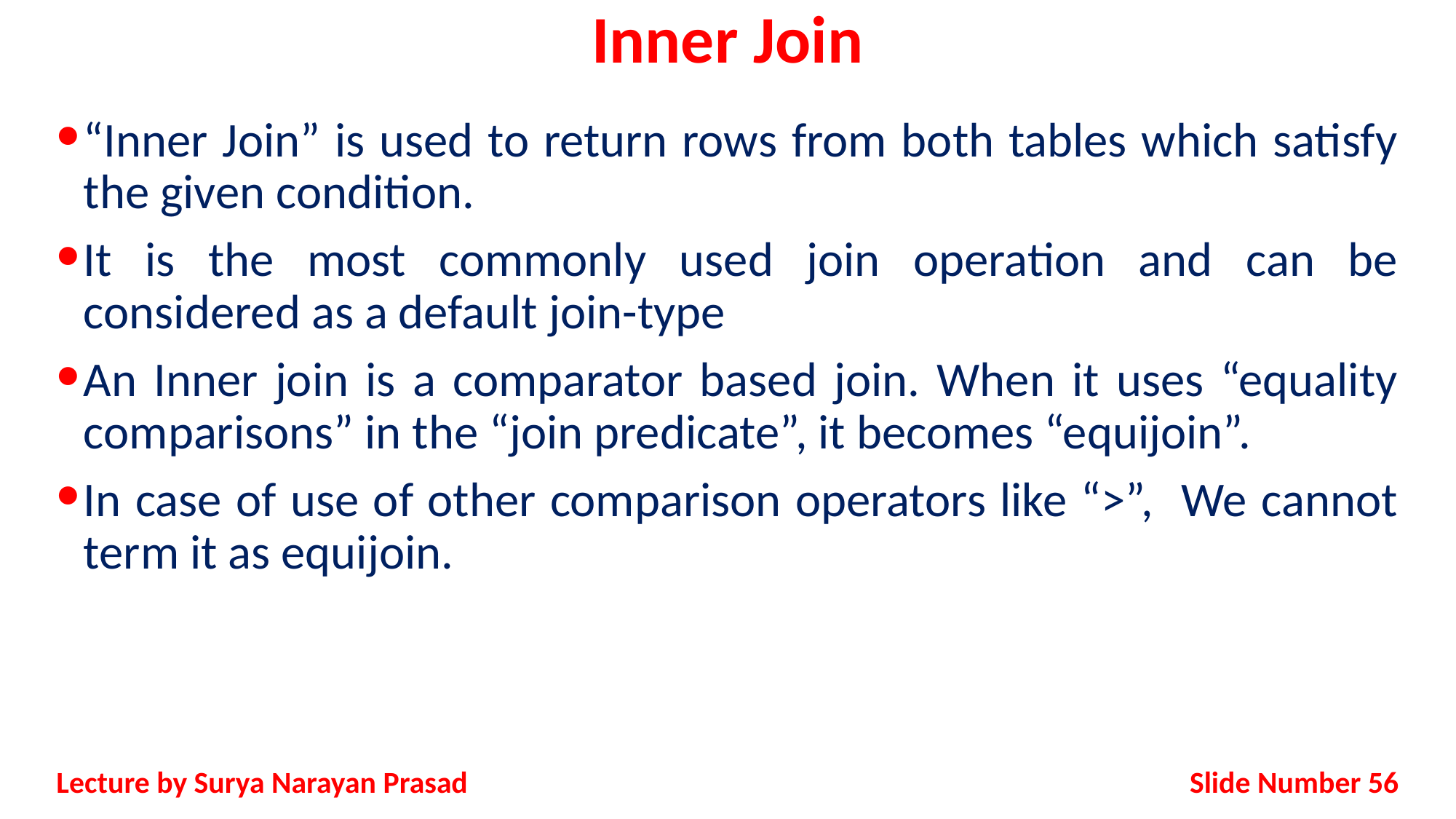

# Inner Join
“Inner Join” is used to return rows from both tables which satisfy the given condition.
It is the most commonly used join operation and can be considered as a default join-type
An Inner join is a comparator based join. When it uses “equality comparisons” in the “join predicate”, it becomes “equijoin”.
In case of use of other comparison operators like “>”,  We cannot term it as equijoin.
Slide Number 56
Lecture by Surya Narayan Prasad